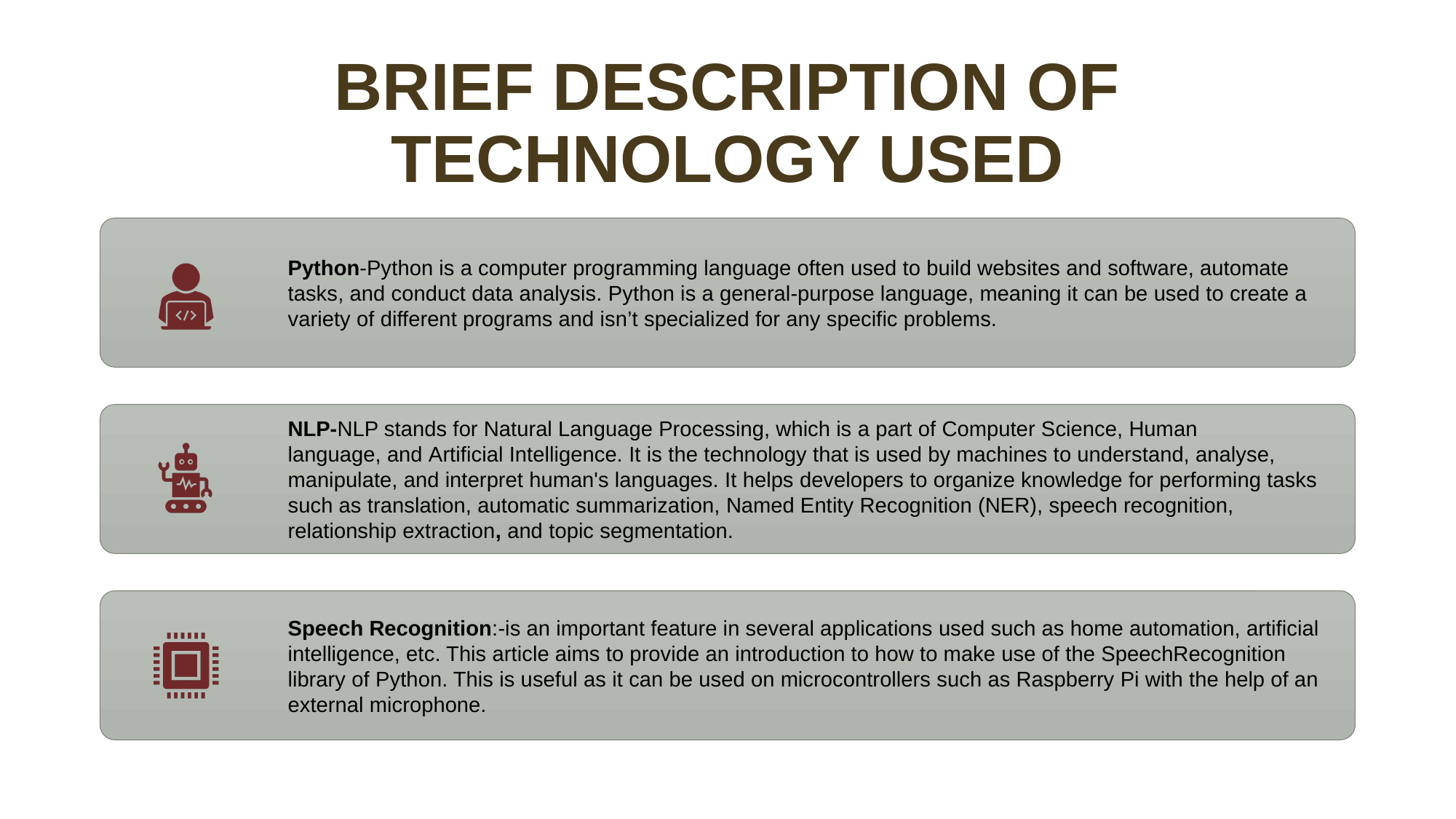

# BRIEF DESCRIPTION OF TECHNOLOGY USED
Python-Python is a computer programming language often used to build websites and software, automate tasks, and conduct data analysis. Python is a general-purpose language, meaning it can be used to create a variety of different programs and isn’t specialized for any specific problems.
NLP-NLP stands for Natural Language Processing, which is a part of Computer Science, Human language, and Artificial Intelligence. It is the technology that is used by machines to understand, analyse, manipulate, and interpret human's languages. It helps developers to organize knowledge for performing tasks such as translation, automatic summarization, Named Entity Recognition (NER), speech recognition, relationship extraction, and topic segmentation.
Speech Recognition:-is an important feature in several applications used such as home automation, artificial intelligence, etc. This article aims to provide an introduction to how to make use of the SpeechRecognition library of Python. This is useful as it can be used on microcontrollers such as Raspberry Pi with the help of an external microphone.